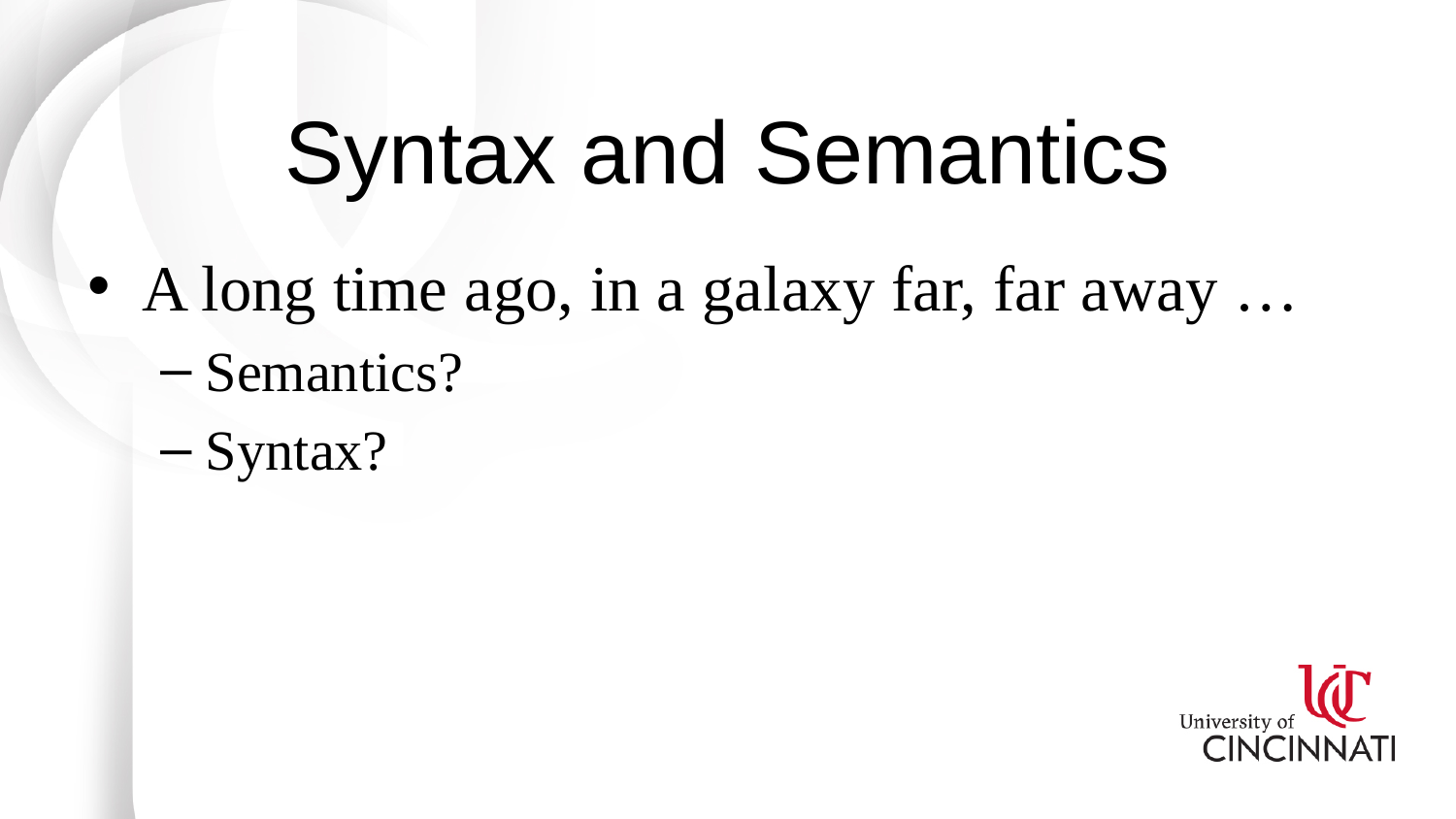

# Syntax and Semantics
A long time ago, in a galaxy far, far away …
Semantics?
Syntax?